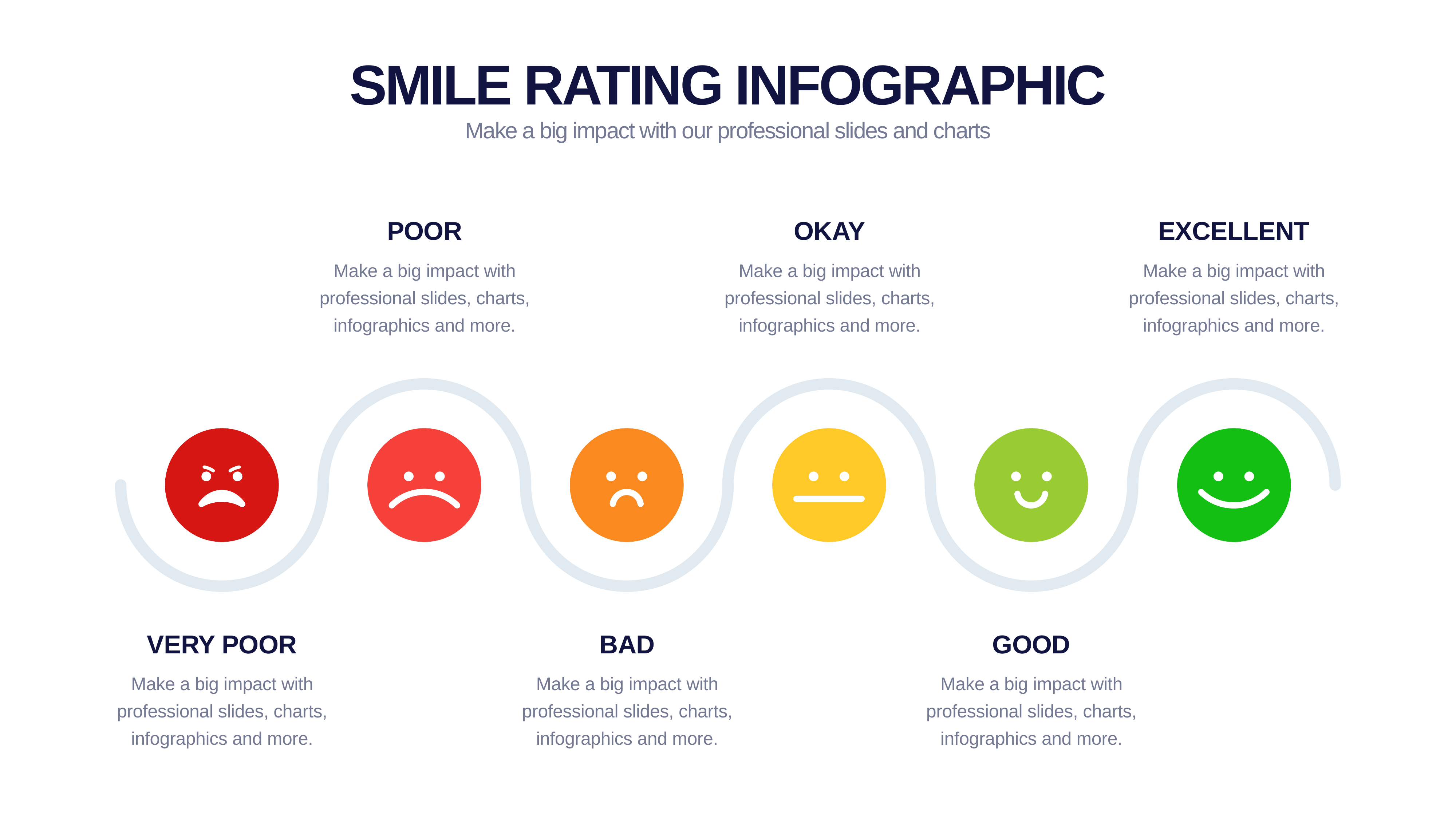

SMILE RATING INFOGRAPHIC
Make a big impact with our professional slides and charts
POOR
OKAY
EXCELLENT
Make a big impact with professional slides, charts, infographics and more.
Make a big impact with professional slides, charts, infographics and more.
Make a big impact with professional slides, charts, infographics and more.

VERY POOR
BAD
GOOD
Make a big impact with professional slides, charts, infographics and more.
Make a big impact with professional slides, charts, infographics and more.
Make a big impact with professional slides, charts, infographics and more.